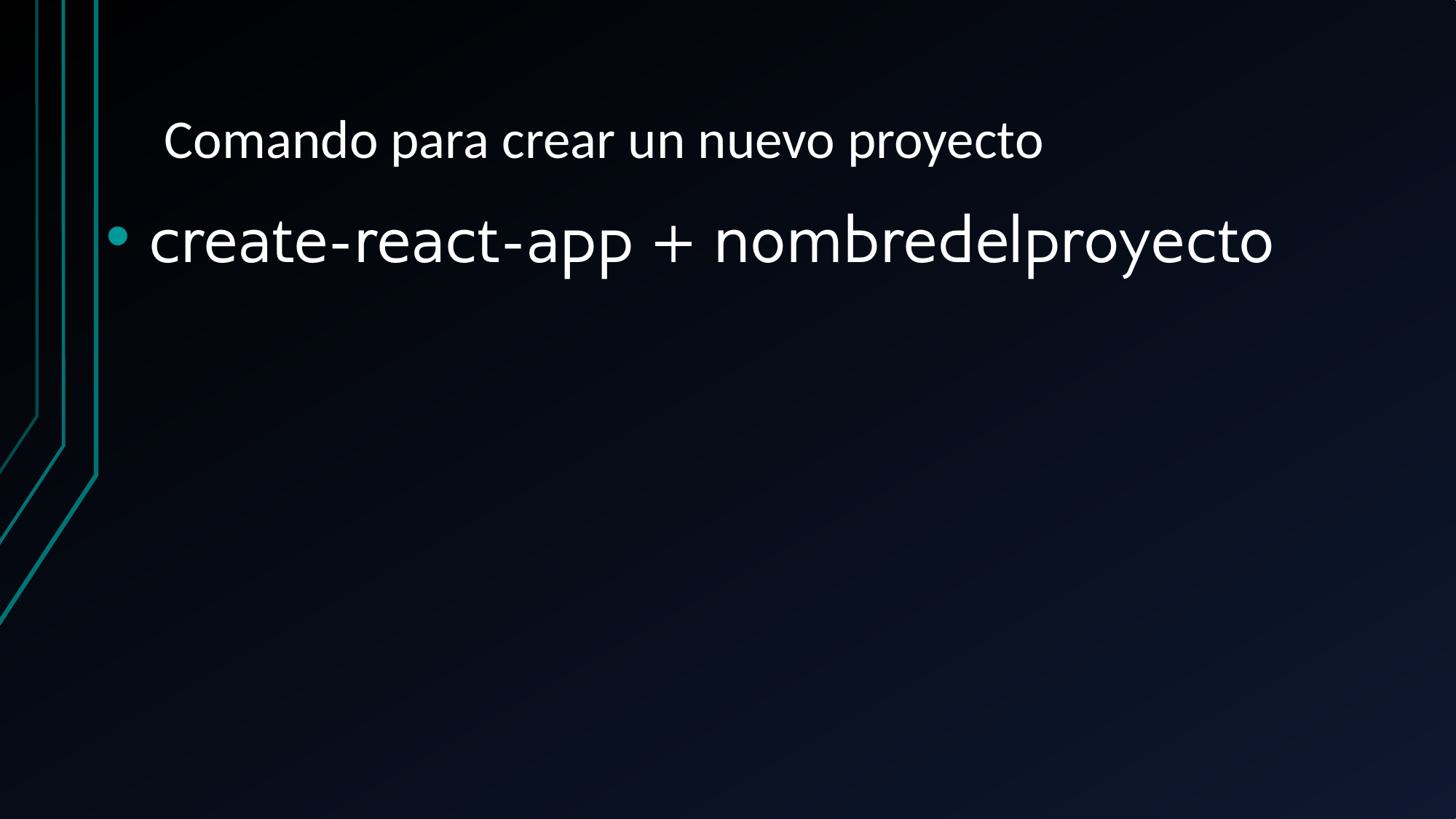

# Comando para crear un nuevo proyecto
create-react-app + nombredelproyecto